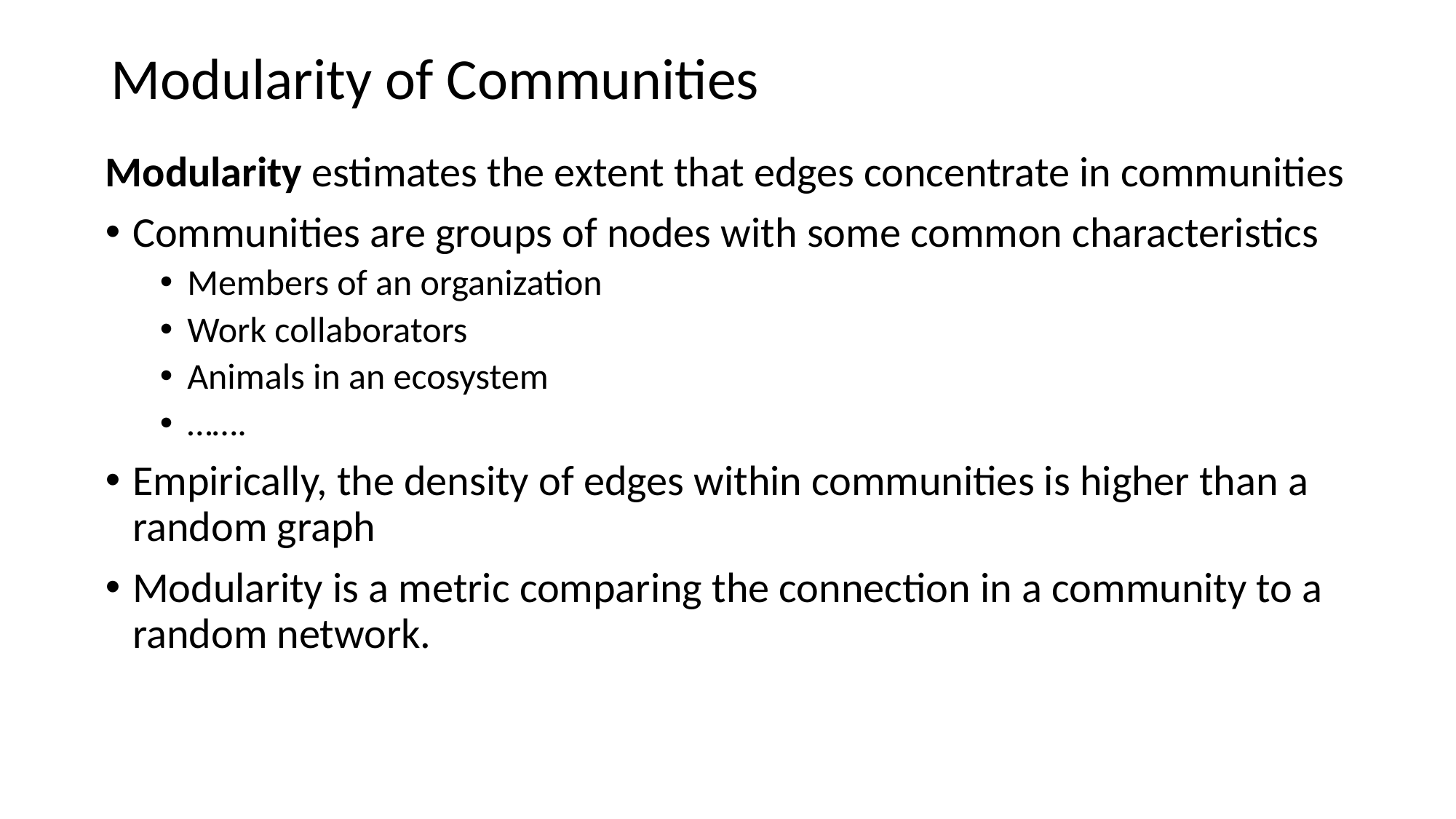

# Modularity of Communities
Modularity estimates the extent that edges concentrate in communities
Communities are groups of nodes with some common characteristics
Members of an organization
Work collaborators
Animals in an ecosystem
…….
Empirically, the density of edges within communities is higher than a random graph
Modularity is a metric comparing the connection in a community to a random network.